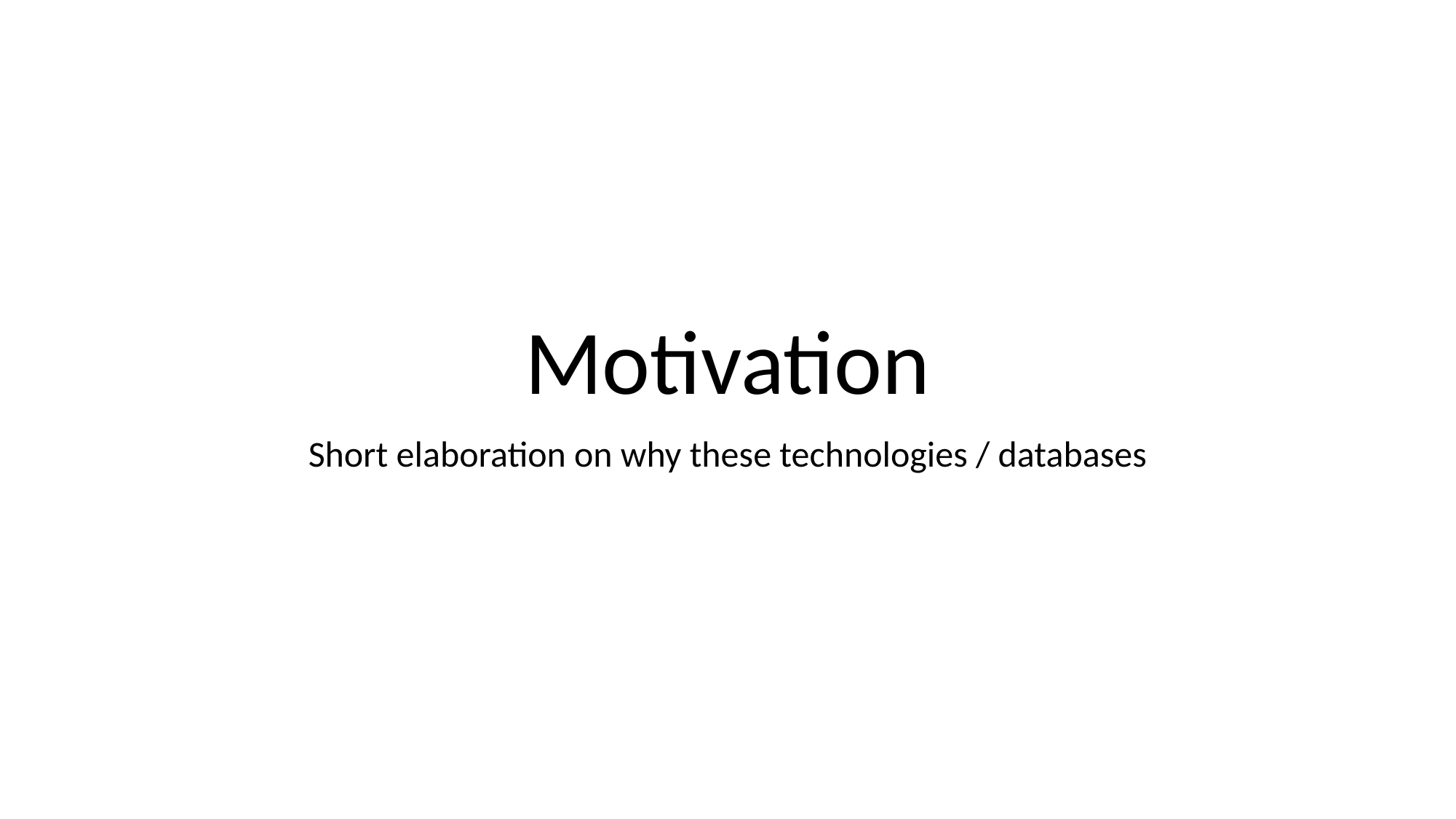

# Motivation
Short elaboration on why these technologies / databases